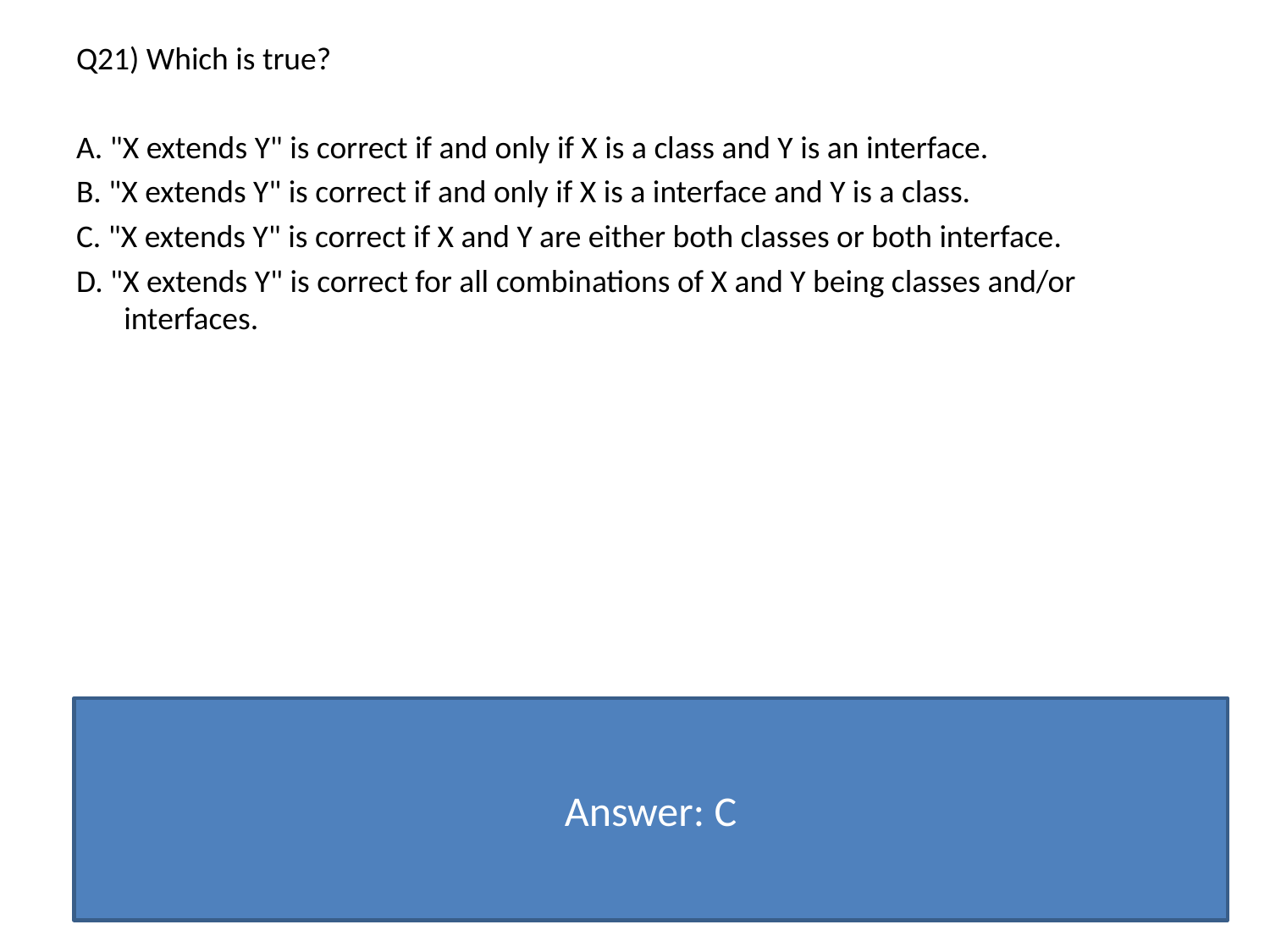

Q21) Which is true?

A. "X extends Y" is correct if and only if X is a class and Y is an interface.
B. "X extends Y" is correct if and only if X is a interface and Y is a class.
C. "X extends Y" is correct if X and Y are either both classes or both interface.
D. "X extends Y" is correct for all combinations of X and Y being classes and/or interfaces.
Answer: C